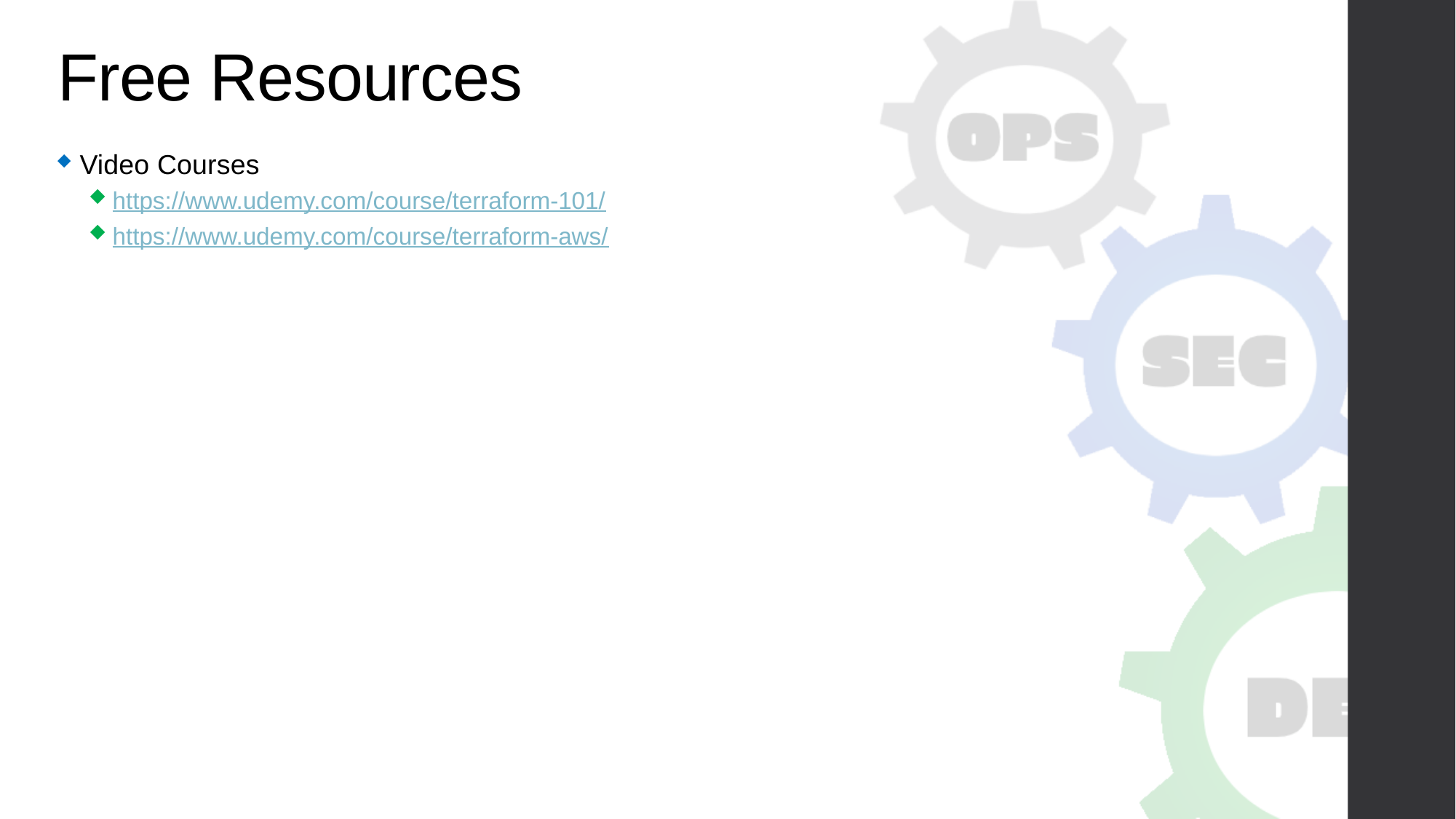

# Free Resources
Video Courses
https://www.udemy.com/course/terraform-101/
https://www.udemy.com/course/terraform-aws/